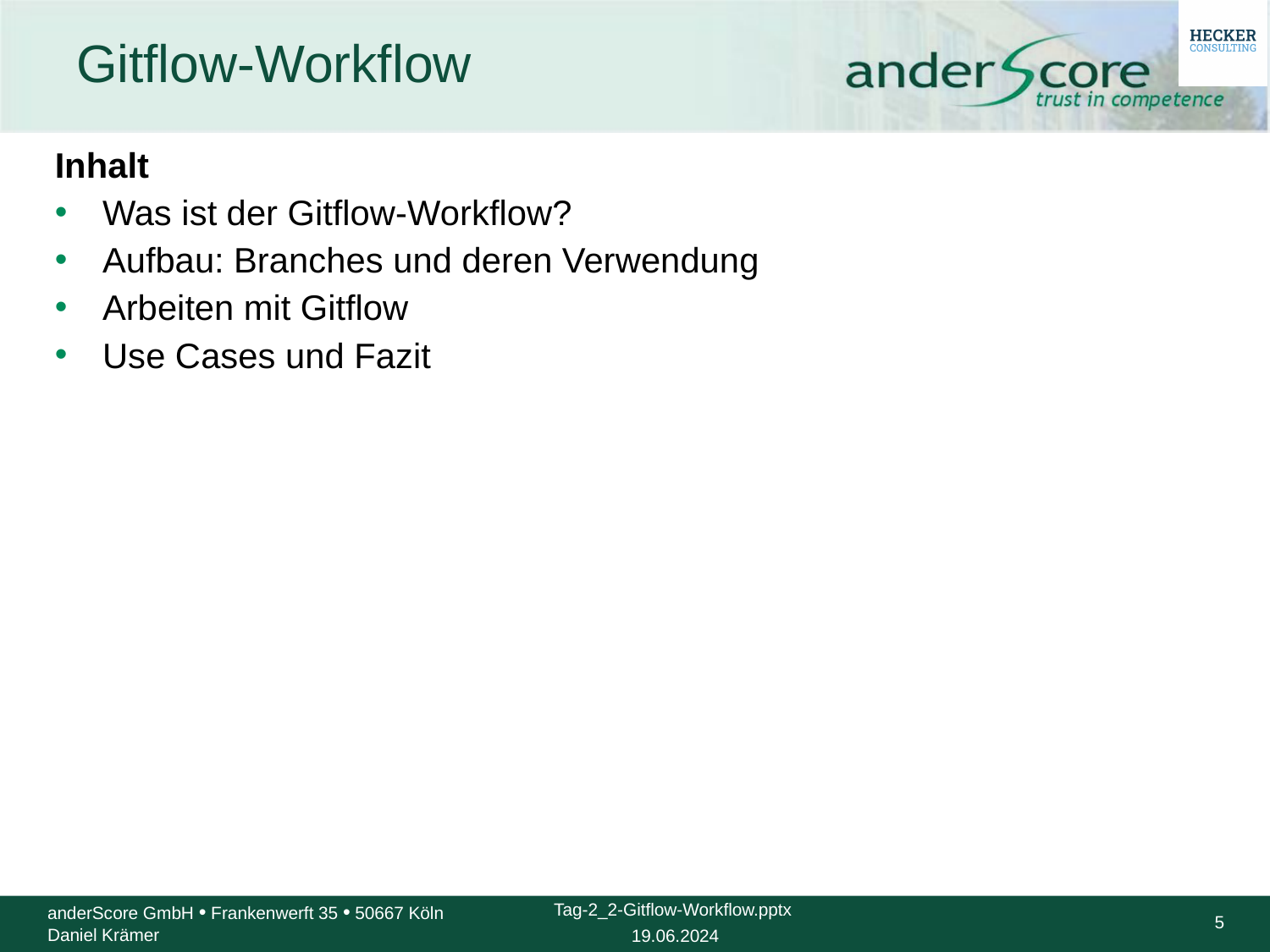

# Gitflow-Workflow
Inhalt
Was ist der Gitflow-Workflow?
Aufbau: Branches und deren Verwendung
Arbeiten mit Gitflow
Use Cases und Fazit